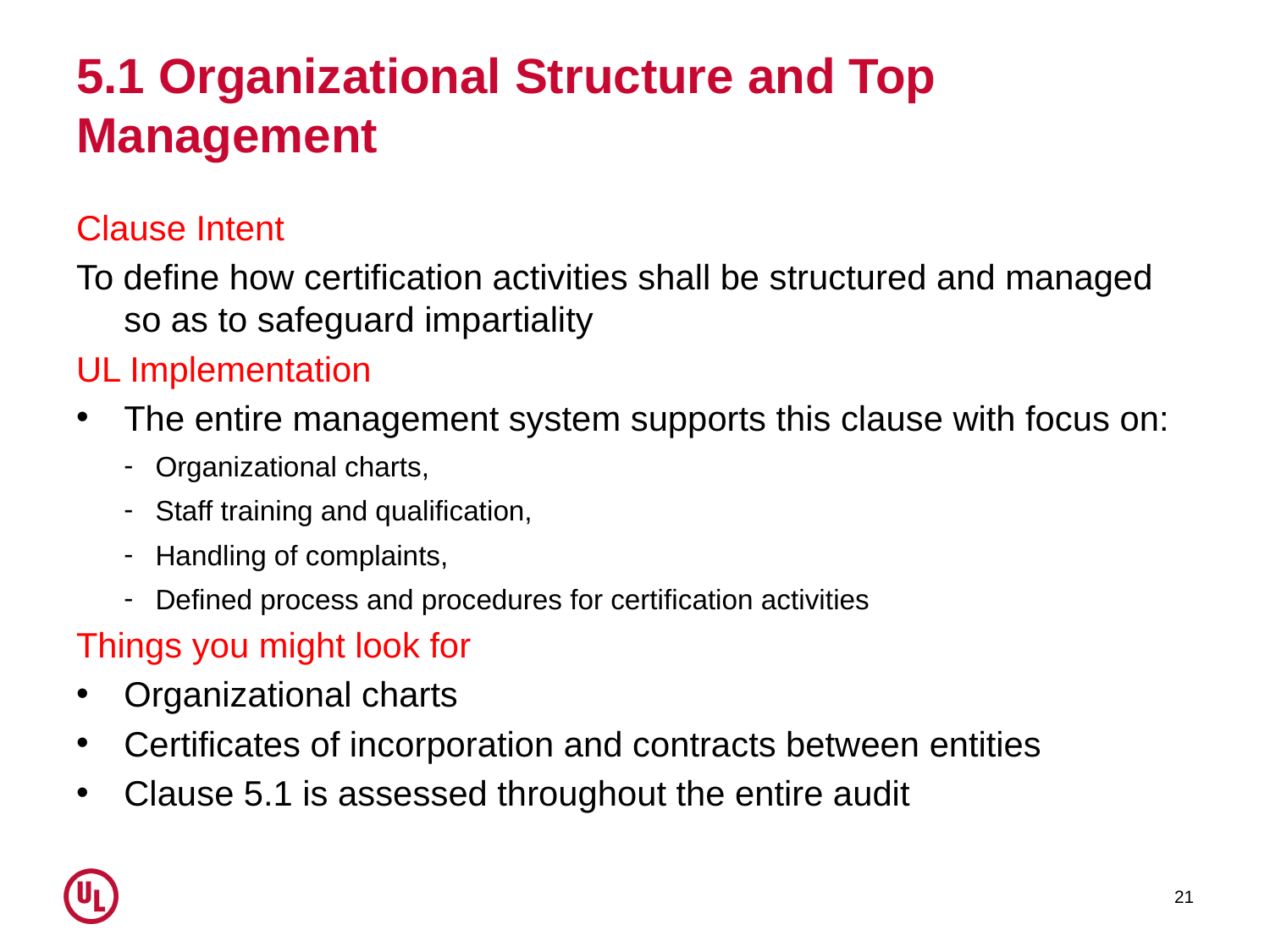

# 5.1 Organizational Structure and Top Management
Clause Intent
To define how certification activities shall be structured and managed so as to safeguard impartiality
UL Implementation
The entire management system supports this clause with focus on:
Organizational charts,
Staff training and qualification,
Handling of complaints,
Defined process and procedures for certification activities
Things you might look for
Organizational charts
Certificates of incorporation and contracts between entities
Clause 5.1 is assessed throughout the entire audit
21